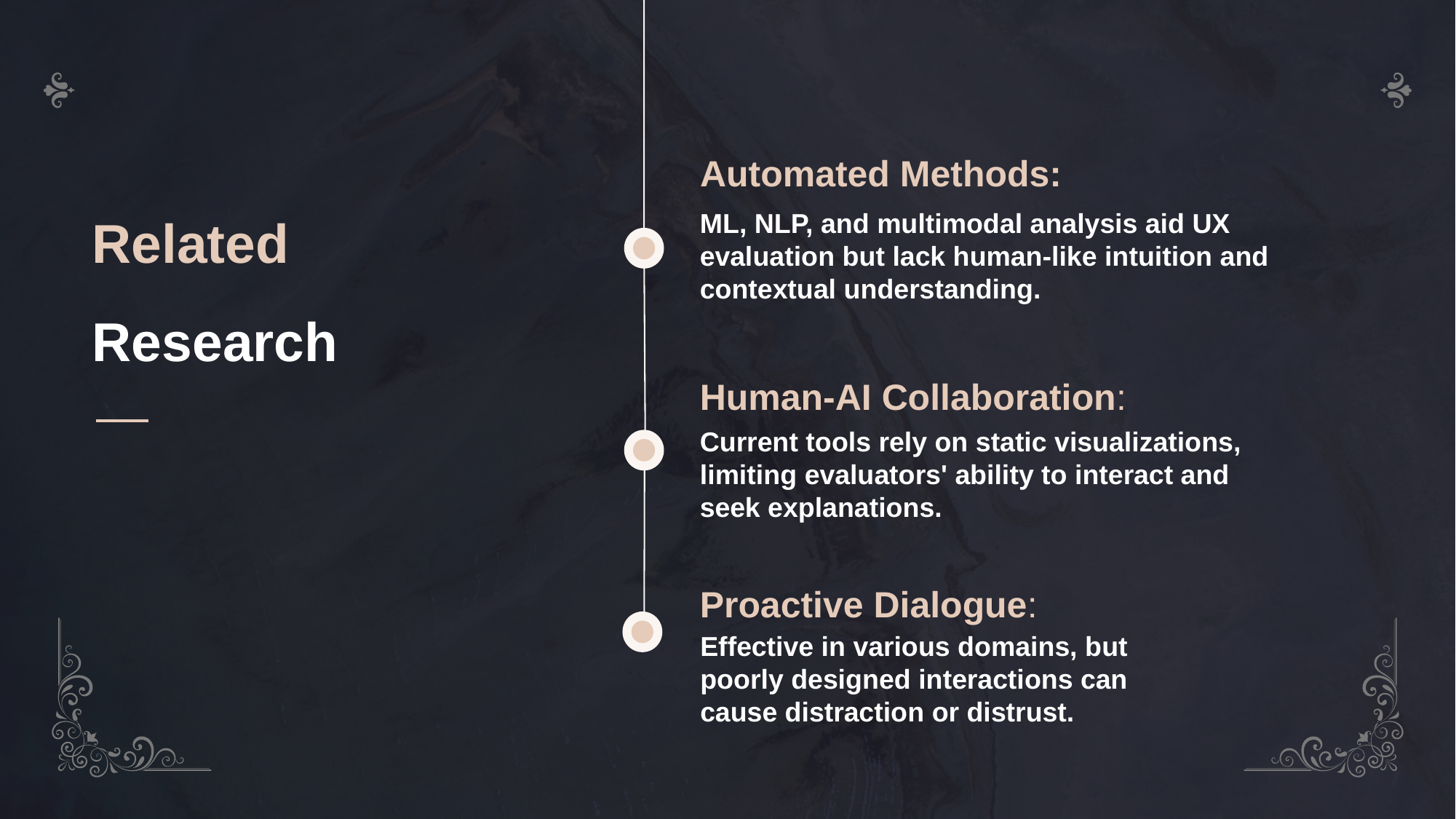

Automated Methods:
ML, NLP, and multimodal analysis aid UX evaluation but lack human-like intuition and contextual understanding.
Related
Research

Human-AI Collaboration:
Current tools rely on static visualizations, limiting evaluators' ability to interact and seek explanations.

Proactive Dialogue:
Effective in various domains, but poorly designed interactions can cause distraction or distrust.